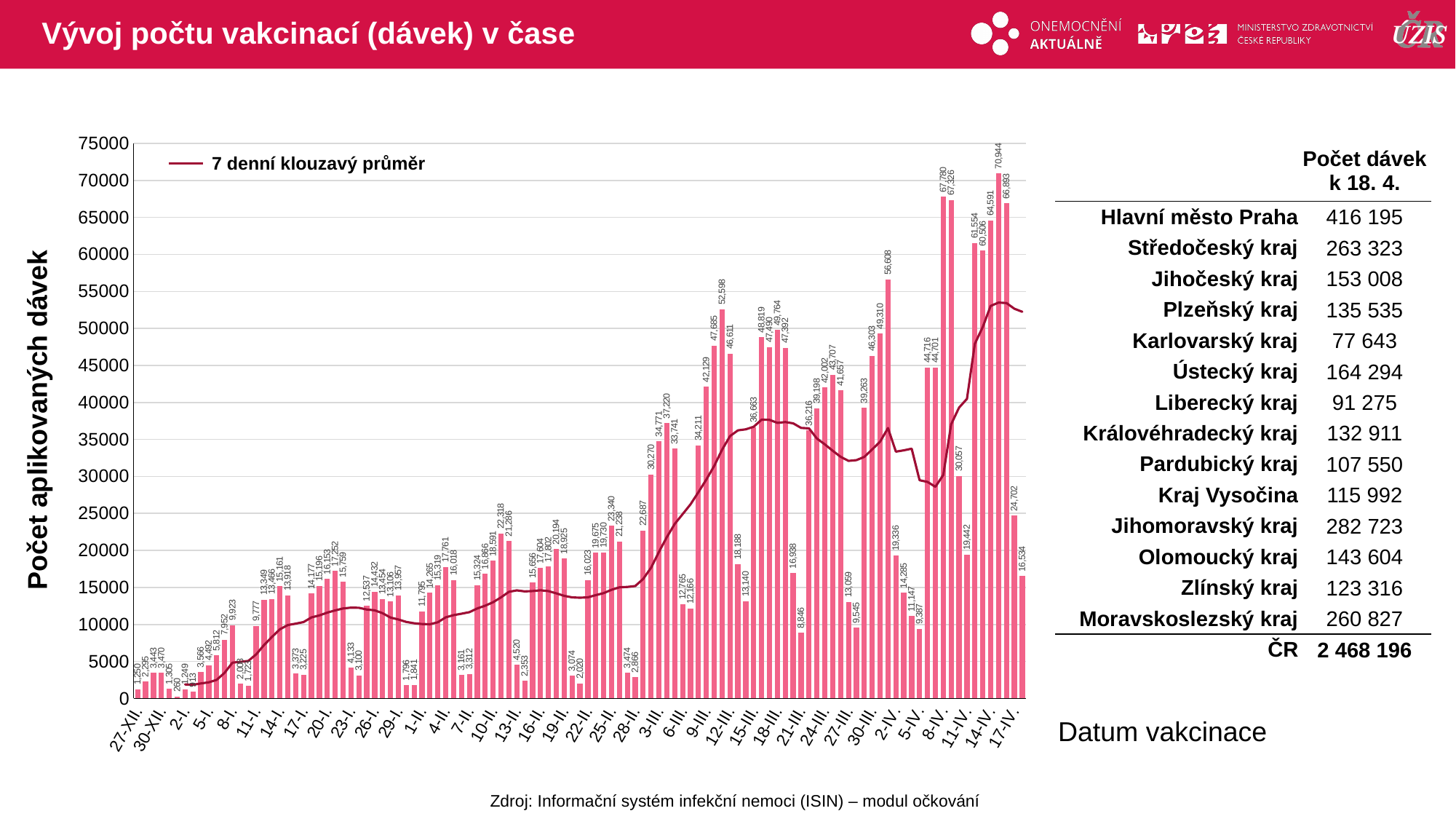

# Vývoj počtu vakcinací (dávek) v čase

### Chart

| Category | celkem |
|---|---|
| 27-XII. | 1250.0 |
| 28-XII. | 2295.0 |
| 29-XII. | 3443.0 |
| 30-XII. | 3470.0 |
| 31-XII. | 1305.0 |
| 1-I. | 260.0 |
| 2-I. | 1249.0 |
| 3-I. | 913.0 |
| 4-I. | 3566.0 |
| 5-I. | 4492.0 |
| 6-I. | 5812.0 |
| 7-I. | 7952.0 |
| 8-I. | 9923.0 |
| 9-I. | 2008.0 |
| 10-I. | 1723.0 |
| 11-I. | 9777.0 |
| 12-I. | 13349.0 |
| 13-I. | 13466.0 |
| 14-I. | 15161.0 |
| 15-I. | 13918.0 |
| 16-I. | 3373.0 |
| 17-I. | 3225.0 |
| 18-I. | 14177.0 |
| 19-I. | 15196.0 |
| 20-I. | 16153.0 |
| 21-I. | 17252.0 |
| 22-I. | 15759.0 |
| 23-I. | 4133.0 |
| 24-I. | 3100.0 |
| 25-I. | 12537.0 |
| 26-I. | 14432.0 |
| 27-I. | 13454.0 |
| 28-I. | 13106.0 |
| 29-I. | 13957.0 |
| 30-I. | 1796.0 |
| 31-I. | 1841.0 |
| 1-II. | 11795.0 |
| 2-II. | 14265.0 |
| 3-II. | 15319.0 |
| 4-II. | 17761.0 |
| 5-II. | 16018.0 |
| 6-II. | 3161.0 |
| 7-II. | 3312.0 |
| 8-II. | 15324.0 |
| 9-II. | 16866.0 |
| 10-II. | 18591.0 |
| 11-II. | 22318.0 |
| 12-II. | 21286.0 |
| 13-II. | 4520.0 |
| 14-II. | 2353.0 |
| 15-II. | 15656.0 |
| 16-II. | 17604.0 |
| 17-II. | 17802.0 |
| 18-II. | 20194.0 |
| 19-II. | 18925.0 |
| 20-II. | 3074.0 |
| 21-II. | 2020.0 |
| 22-II. | 16023.0 |
| 23-II. | 19675.0 |
| 24-II. | 19730.0 |
| 25-II. | 23340.0 |
| 26-II. | 21238.0 |
| 27-II. | 3474.0 |
| 28-II. | 2866.0 |
| 1-III. | 22687.0 |
| 2-III. | 30270.0 |
| 3-III. | 34771.0 |
| 4-III. | 37220.0 |
| 5-III. | 33741.0 |
| 6-III. | 12765.0 |
| 7-III. | 12166.0 |
| 8-III. | 34211.0 |
| 9-III. | 42129.0 |
| 10-III. | 47685.0 |
| 11-III. | 52598.0 |
| 12-III. | 46611.0 |
| 13-III. | 18188.0 |
| 14-III. | 13140.0 |
| 15-III. | 36663.0 |
| 16-III. | 48819.0 |
| 17-III. | 47490.0 |
| 18-III. | 49764.0 |
| 19-III. | 47392.0 |
| 20-III. | 16938.0 |
| 21-III. | 8846.0 |
| 22-III. | 36216.0 |
| 23-III. | 39198.0 |
| 24-III. | 42002.0 |
| 25-III. | 43707.0 |
| 26-III. | 41657.0 |
| 27-III. | 13059.0 |
| 28-III. | 9545.0 |
| 29-III. | 39263.0 |
| 30-III. | 46303.0 |
| 31-III. | 49310.0 |
| 1-IV. | 56608.0 |
| 2-IV. | 19336.0 |
| 3-IV. | 14285.0 |
| 4-IV. | 11147.0 |
| 5-IV. | 9387.0 |
| 6-IV. | 44716.0 |
| 7-IV. | 44701.0 |
| 8-IV. | 67780.0 |
| 9-IV. | 67326.0 |
| 10-IV. | 30057.0 |
| 11-IV. | 19442.0 |
| 12-IV. | 61554.0 |
| 13-IV. | 60506.0 |
| 14-IV. | 64591.0 |
| 15-IV. | 70944.0 |
| 16-IV. | 66893.0 |
| 17-IV. | 24702.0 |
| 18-IV. | 16534.0 |
|  | Počet dávek k 18. 4. |
| --- | --- |
| Hlavní město Praha | 416 195 |
| Středočeský kraj | 263 323 |
| Jihočeský kraj | 153 008 |
| Plzeňský kraj | 135 535 |
| Karlovarský kraj | 77 643 |
| Ústecký kraj | 164 294 |
| Liberecký kraj | 91 275 |
| Královéhradecký kraj | 132 911 |
| Pardubický kraj | 107 550 |
| Kraj Vysočina | 115 992 |
| Jihomoravský kraj | 282 723 |
| Olomoucký kraj | 143 604 |
| Zlínský kraj | 123 316 |
| Moravskoslezský kraj | 260 827 |
| ČR | 2 468 196 |
7 denní klouzavý průměr
Počet aplikovaných dávek
Datum vakcinace
Zdroj: Informační systém infekční nemoci (ISIN) – modul očkování